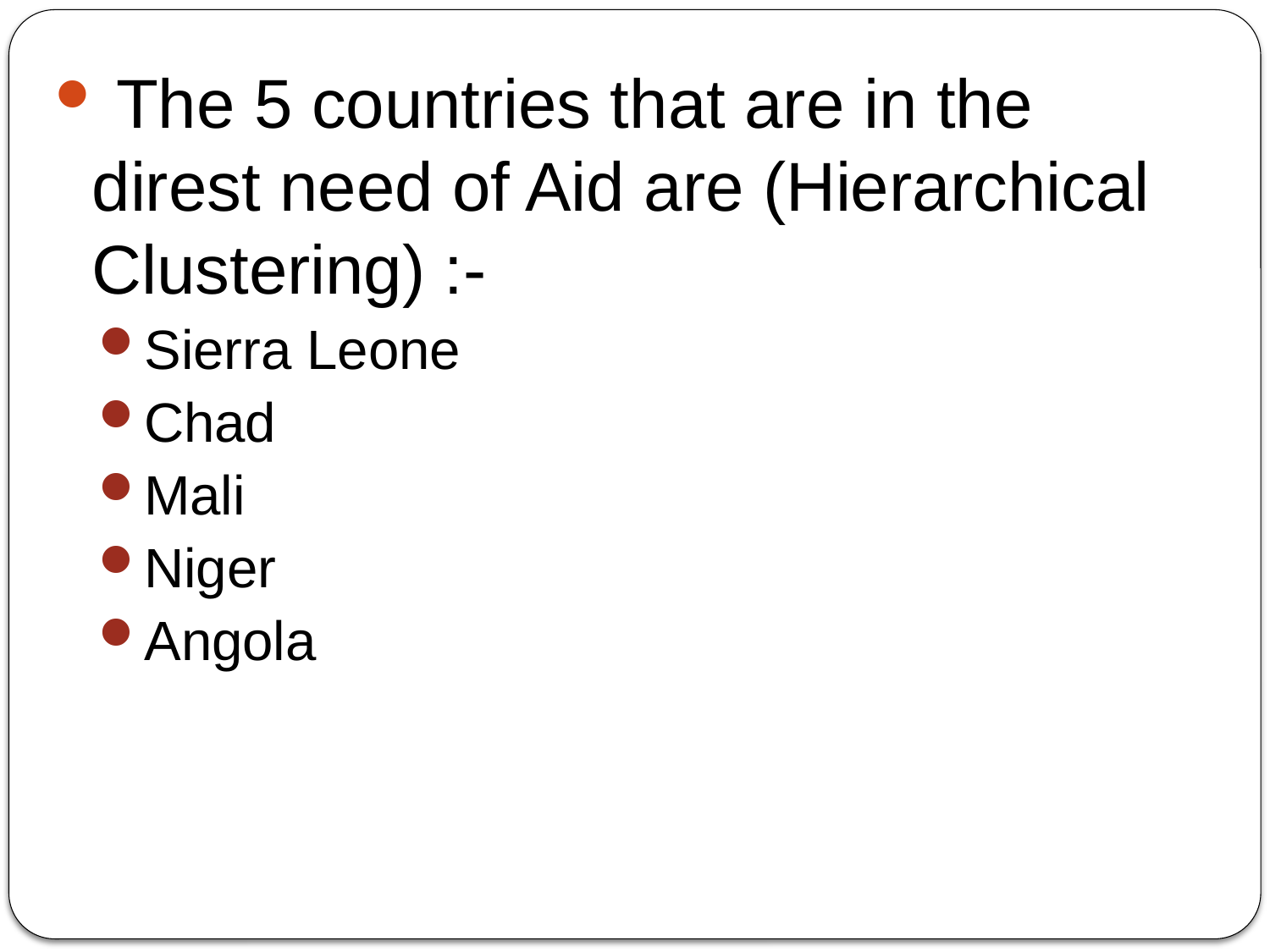

The 5 countries that are in the direst need of Aid are (Hierarchical Clustering) :-
Sierra Leone
Chad
Mali
Niger
Angola